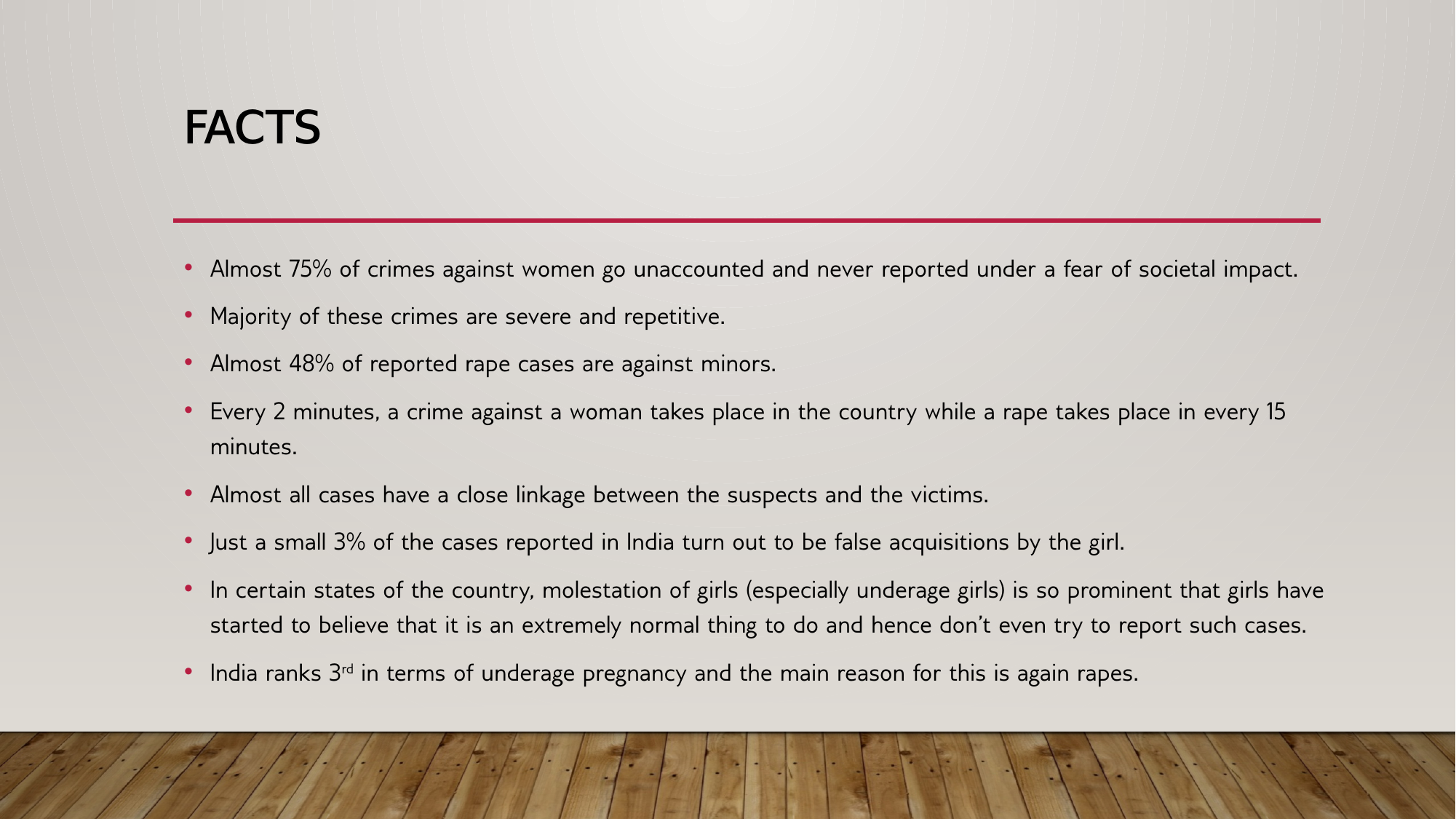

# Facts
Almost 75% of crimes against women go unaccounted and never reported under a fear of societal impact.
Majority of these crimes are severe and repetitive.
Almost 48% of reported rape cases are against minors.
Every 2 minutes, a crime against a woman takes place in the country while a rape takes place in every 15 minutes.
Almost all cases have a close linkage between the suspects and the victims.
Just a small 3% of the cases reported in India turn out to be false acquisitions by the girl.
In certain states of the country, molestation of girls (especially underage girls) is so prominent that girls have started to believe that it is an extremely normal thing to do and hence don’t even try to report such cases.
India ranks 3rd in terms of underage pregnancy and the main reason for this is again rapes.